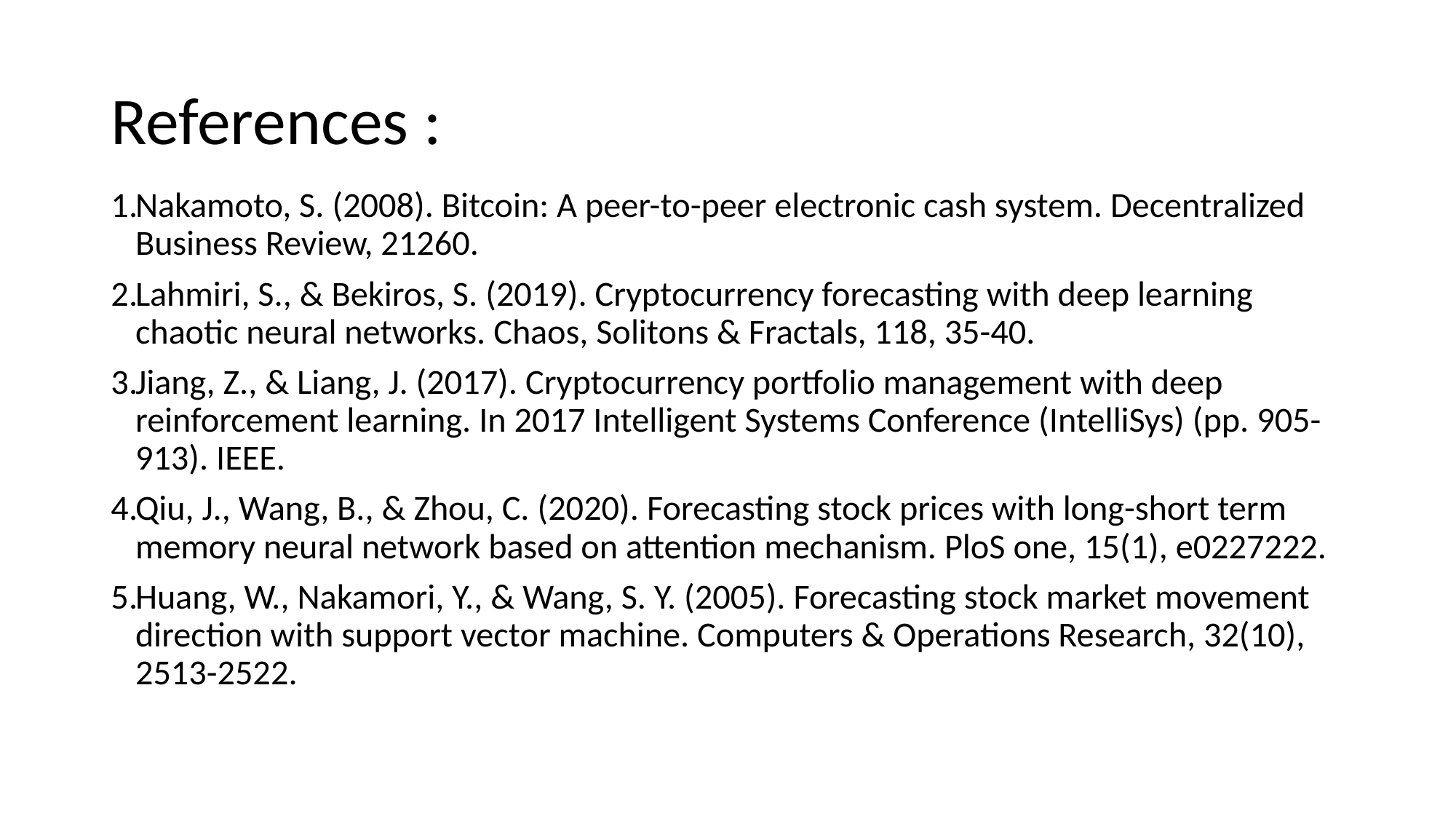

# References :
Nakamoto, S. (2008). Bitcoin: A peer-to-peer electronic cash system. Decentralized Business Review, 21260.
Lahmiri, S., & Bekiros, S. (2019). Cryptocurrency forecasting with deep learning chaotic neural networks. Chaos, Solitons & Fractals, 118, 35-40.
Jiang, Z., & Liang, J. (2017). Cryptocurrency portfolio management with deep reinforcement learning. In 2017 Intelligent Systems Conference (IntelliSys) (pp. 905-913). IEEE.
Qiu, J., Wang, B., & Zhou, C. (2020). Forecasting stock prices with long-short term memory neural network based on attention mechanism. PloS one, 15(1), e0227222.
Huang, W., Nakamori, Y., & Wang, S. Y. (2005). Forecasting stock market movement direction with support vector machine. Computers & Operations Research, 32(10), 2513-2522.